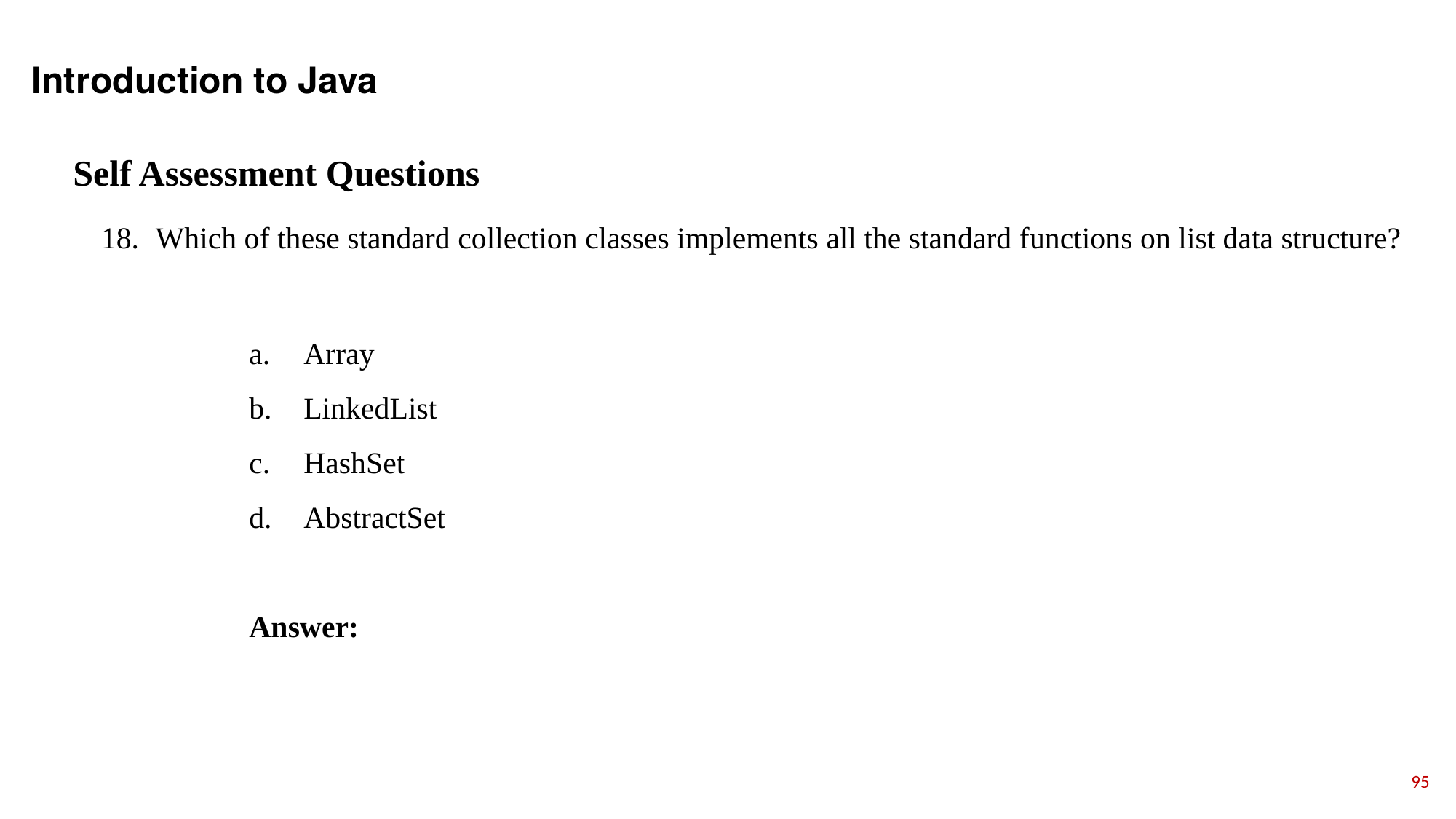

Introduction to Java
Self Assessment Questions
Which of these standard collection classes implements all the standard functions on list data structure?
Array
LinkedList
HashSet
AbstractSet

Answer:
95